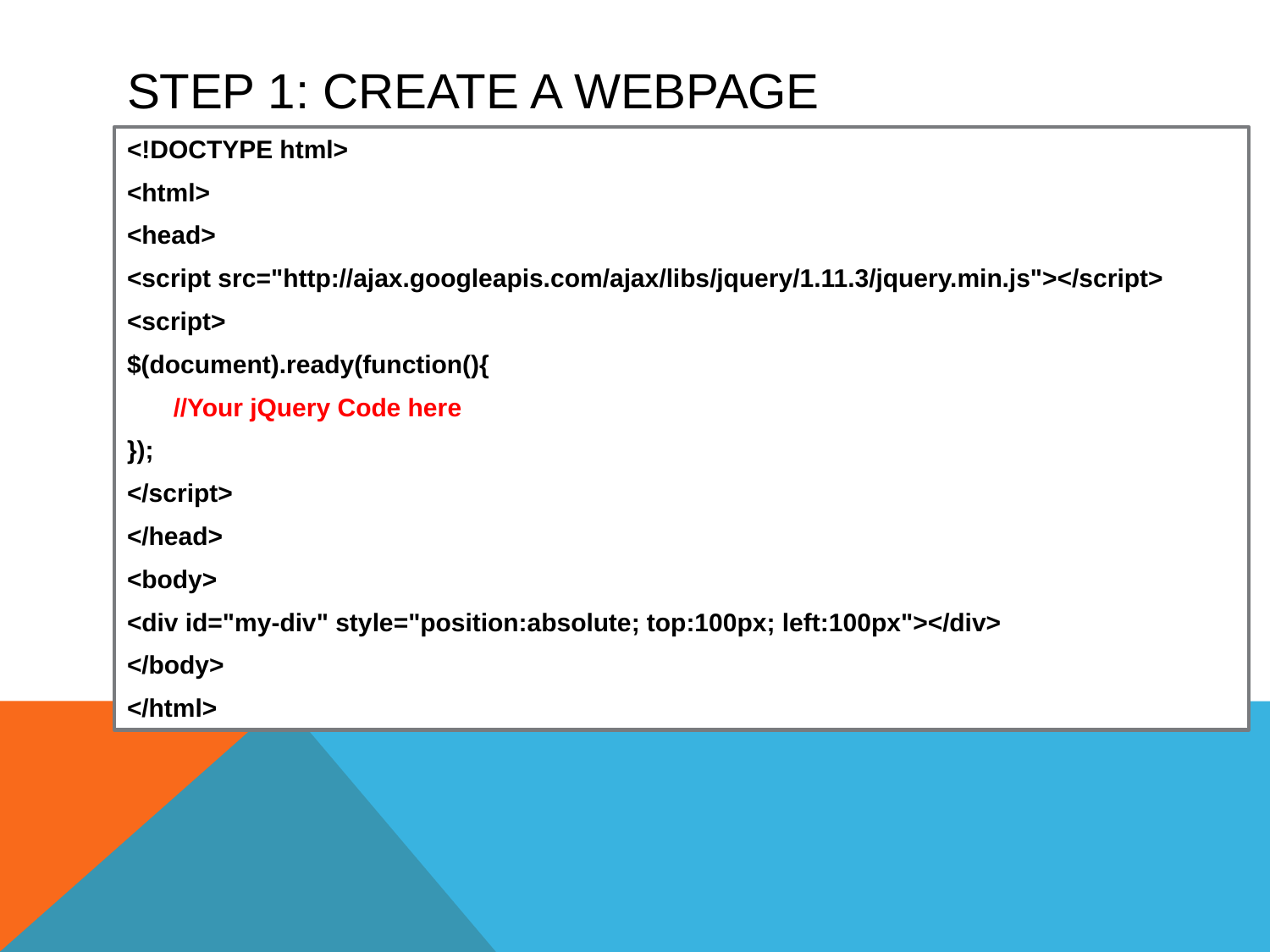

# Step 1: create a webpage
<!DOCTYPE html>
<html>
<head>
<script src="http://ajax.googleapis.com/ajax/libs/jquery/1.11.3/jquery.min.js"></script>
<script>
$(document).ready(function(){
	//Your jQuery Code here
});
</script>
</head>
<body>
<div id="my-div" style="position:absolute; top:100px; left:100px"></div>
</body>
</html>